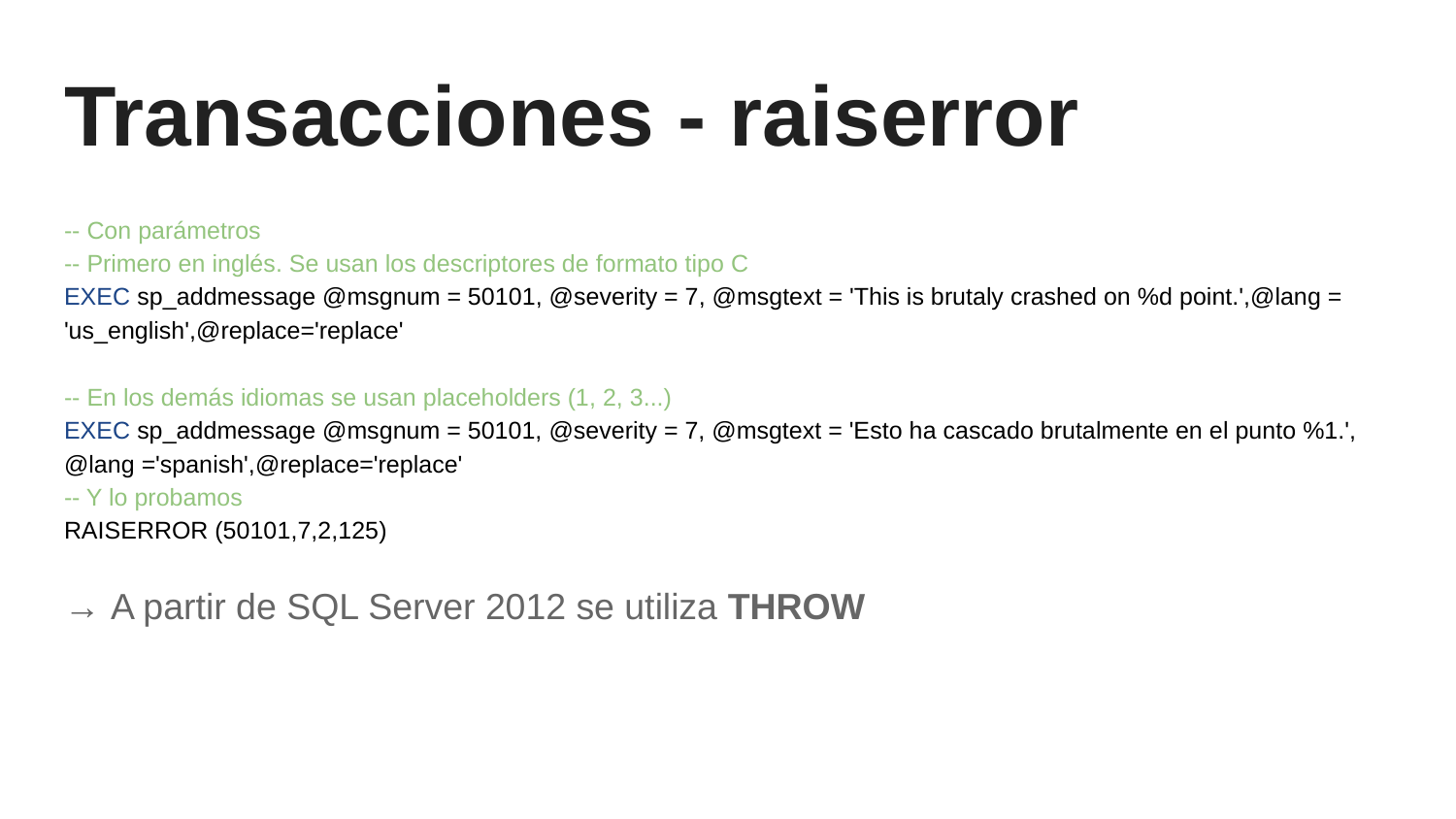

# Transacciones - raiserror
-- Con parámetros
-- Primero en inglés. Se usan los descriptores de formato tipo C
EXEC sp_addmessage @msgnum = 50101, @severity = 7, @msgtext = 'This is brutaly crashed on %d point.',@lang = 'us_english',@replace='replace'
-- En los demás idiomas se usan placeholders (1, 2, 3...)
EXEC sp_addmessage @msgnum = 50101, @severity = 7, @msgtext = 'Esto ha cascado brutalmente en el punto %1.', @lang ='spanish',@replace='replace'
-- Y lo probamos
RAISERROR (50101,7,2,125)
→ A partir de SQL Server 2012 se utiliza THROW